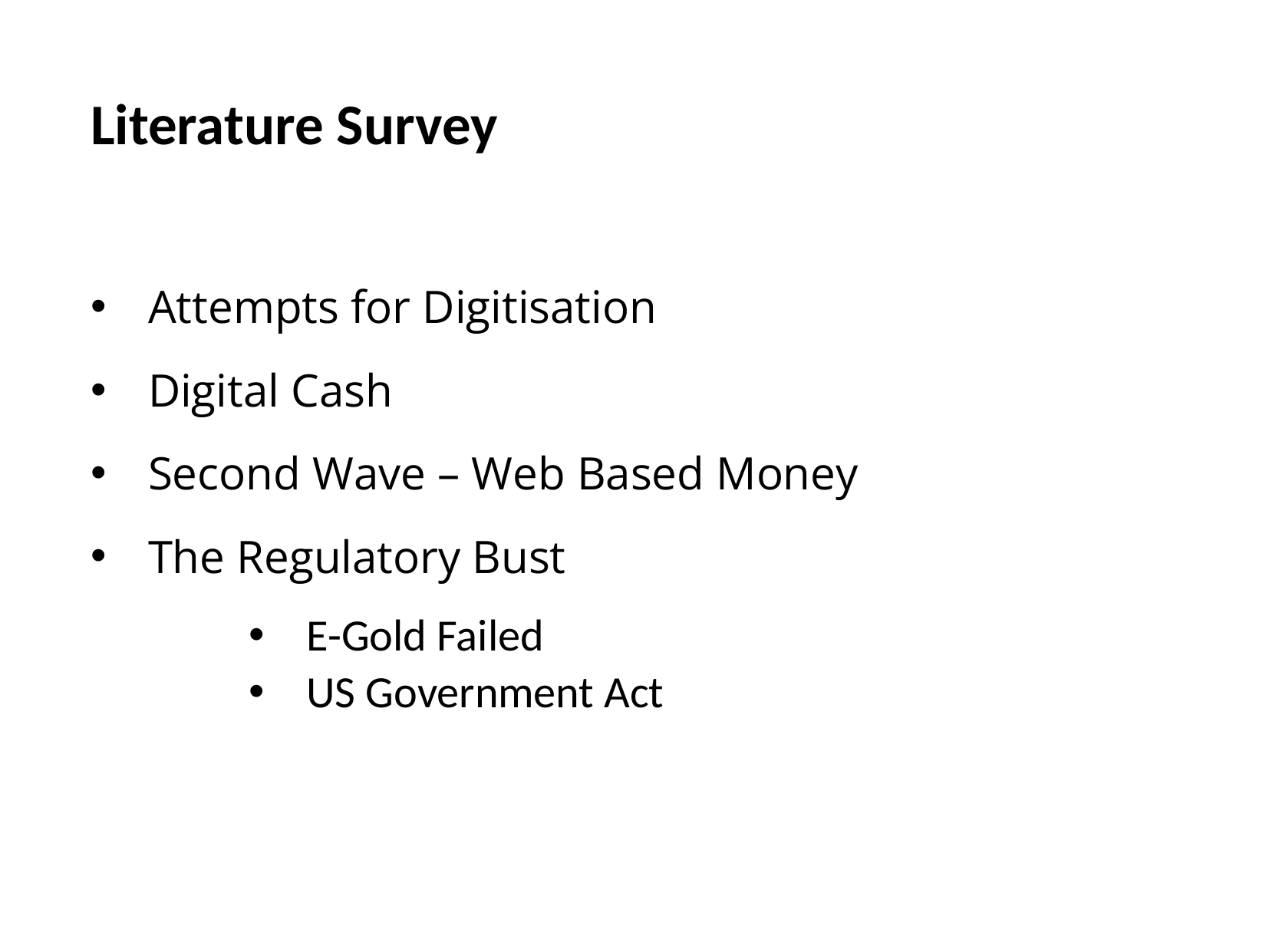

# Literature Survey
Attempts for Digitisation
Digital Cash
Second Wave – Web Based Money
The Regulatory Bust
E-Gold Failed
US Government Act